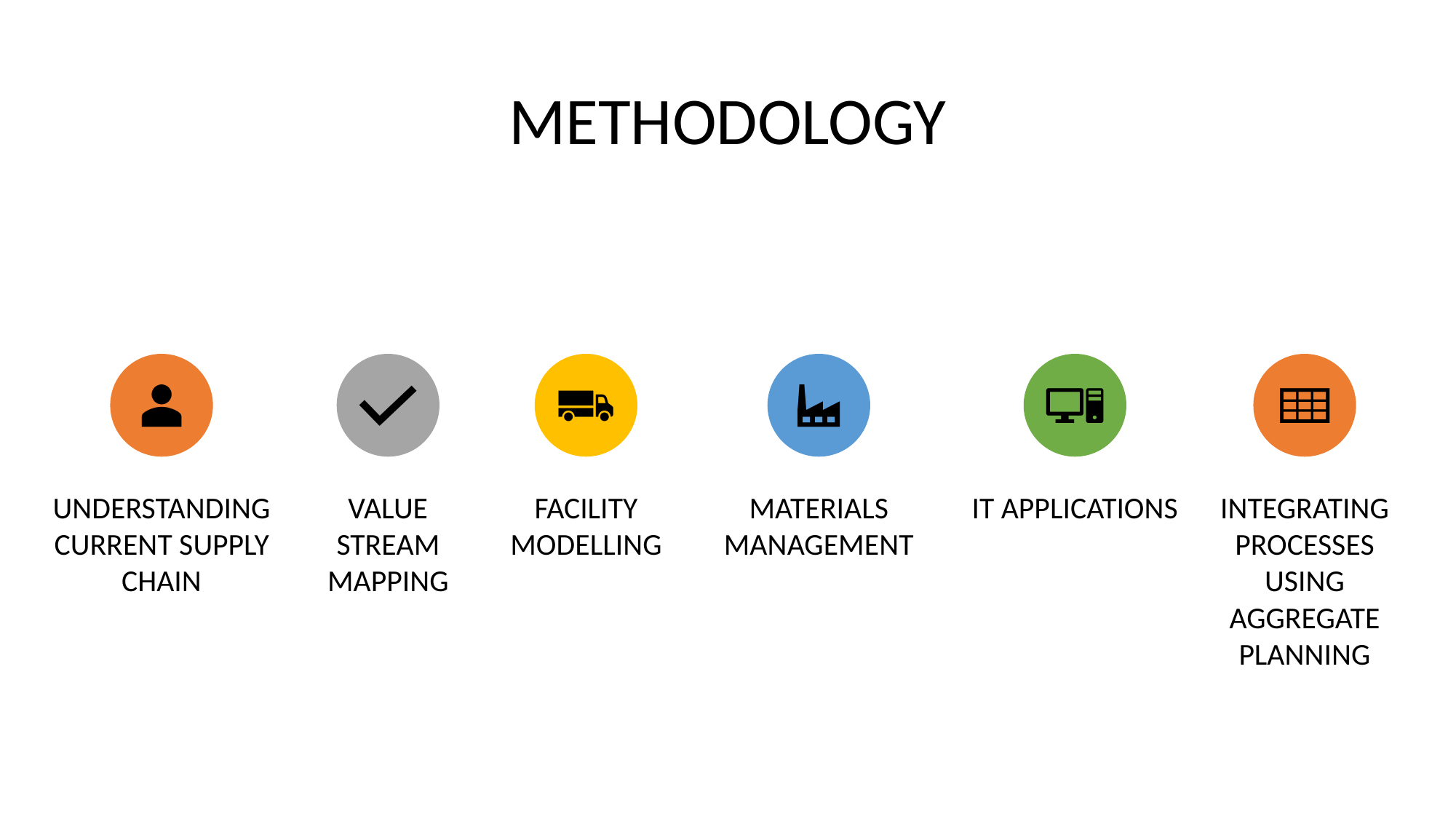

# METHODOLOGY
Understanding current supply chain
Value Stream Mapping
Facility Modelling
Materials Management
IT Applications
Integrating Processes Using Aggregate Planning